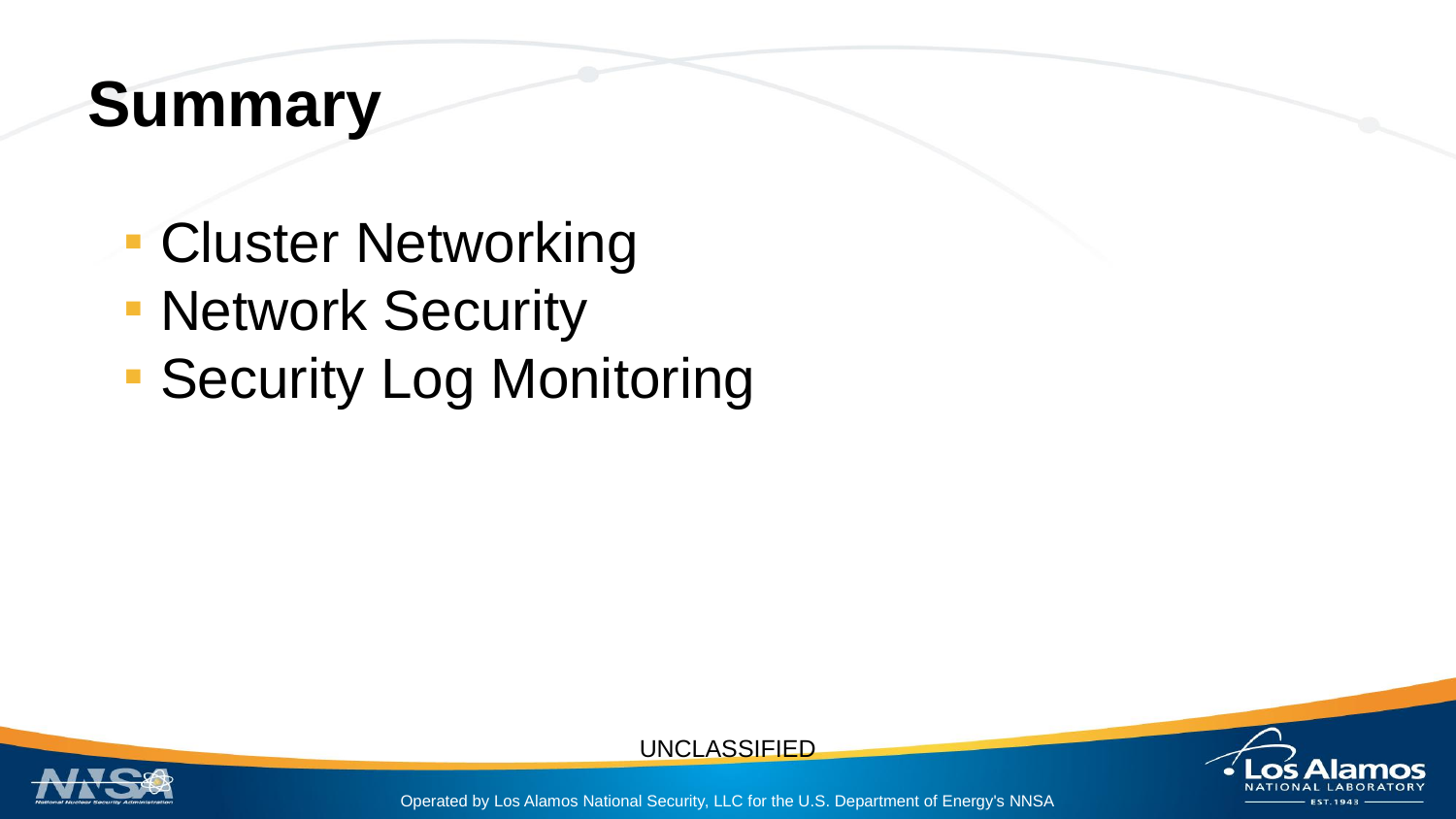

# Summary
Cluster Networking
Network Security
Security Log Monitoring